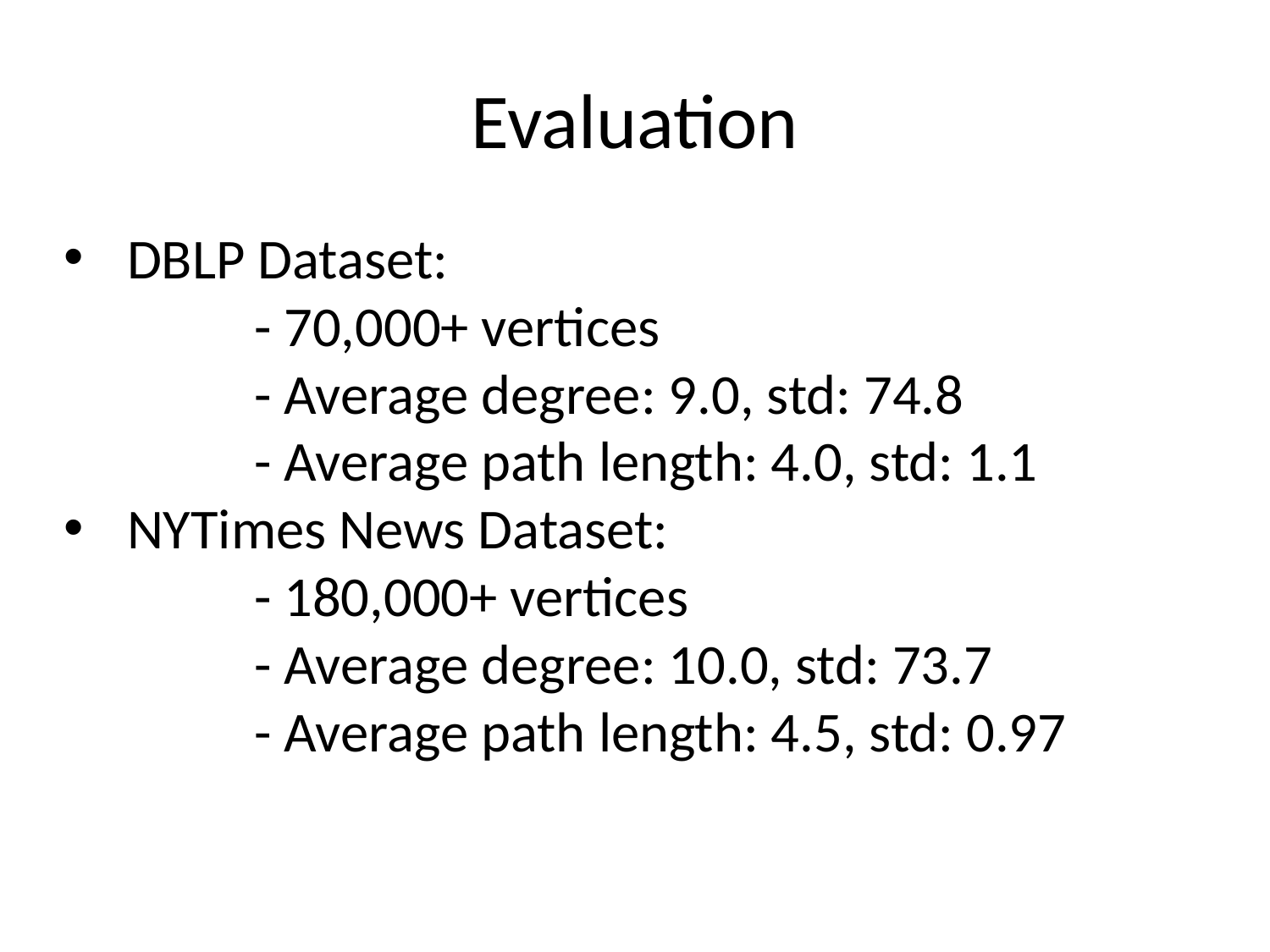

Evaluation
# DBLP Dataset: - 70,000+ vertices - Average degree: 9.0, std: 74.8 - Average path length: 4.0, std: 1.1
NYTimes News Dataset:
	- 180,000+ vertices
	- Average degree: 10.0, std: 73.7
	- Average path length: 4.5, std: 0.97